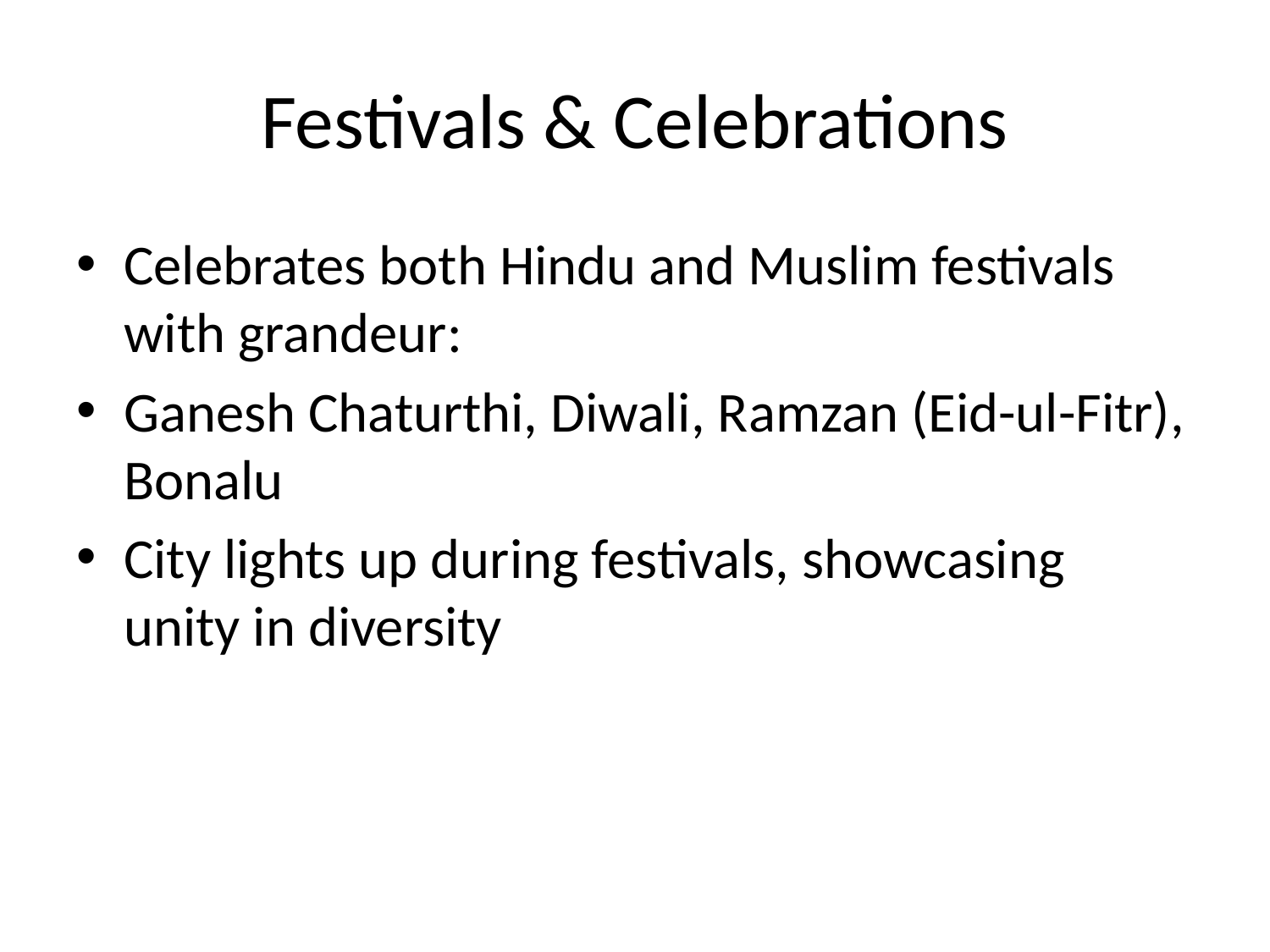

# Festivals & Celebrations
Celebrates both Hindu and Muslim festivals with grandeur:
Ganesh Chaturthi, Diwali, Ramzan (Eid-ul-Fitr), Bonalu
City lights up during festivals, showcasing unity in diversity